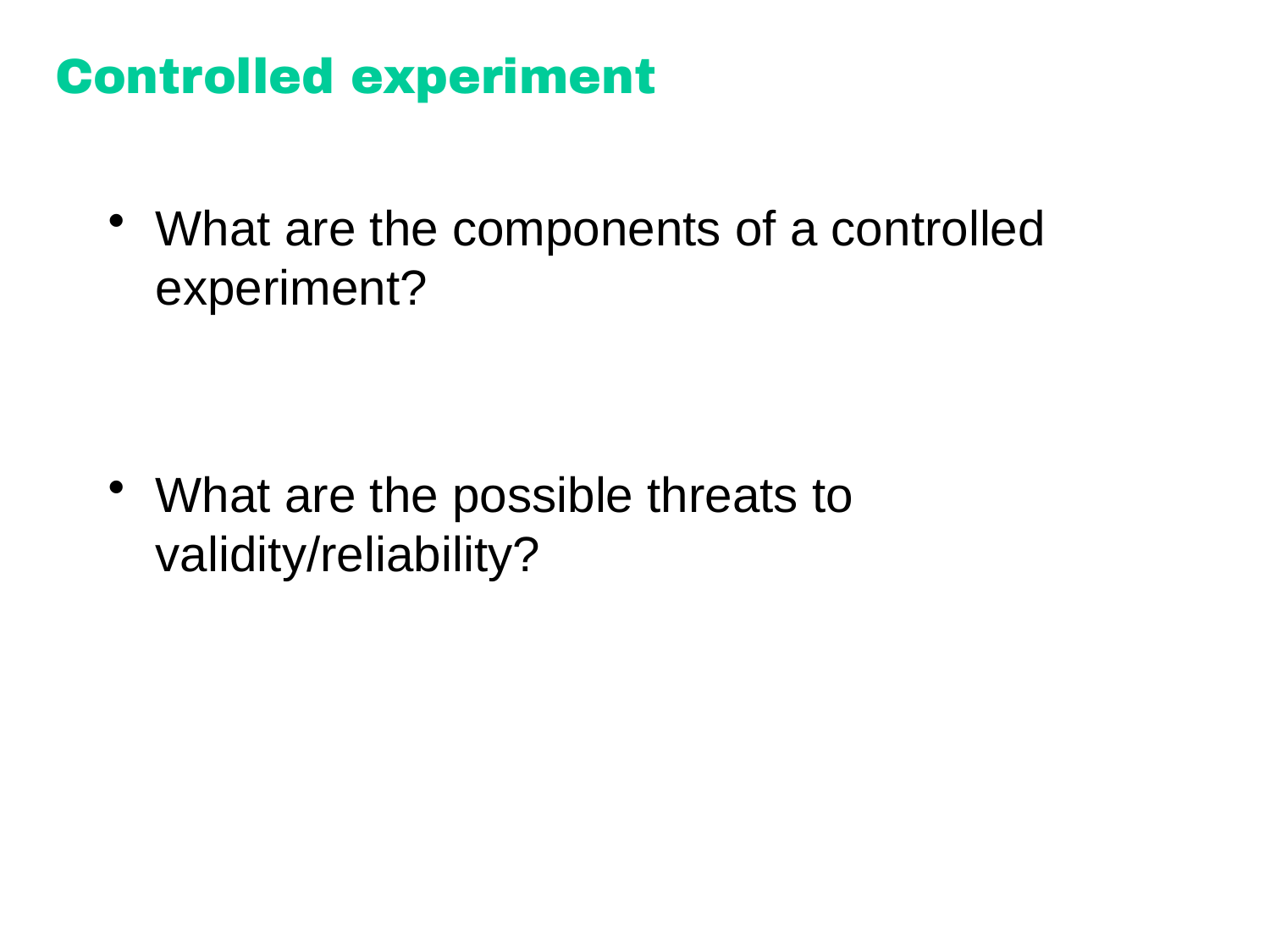

# Controlled experiment
What are the components of a controlled experiment?

What are the possible threats to validity/reliability?